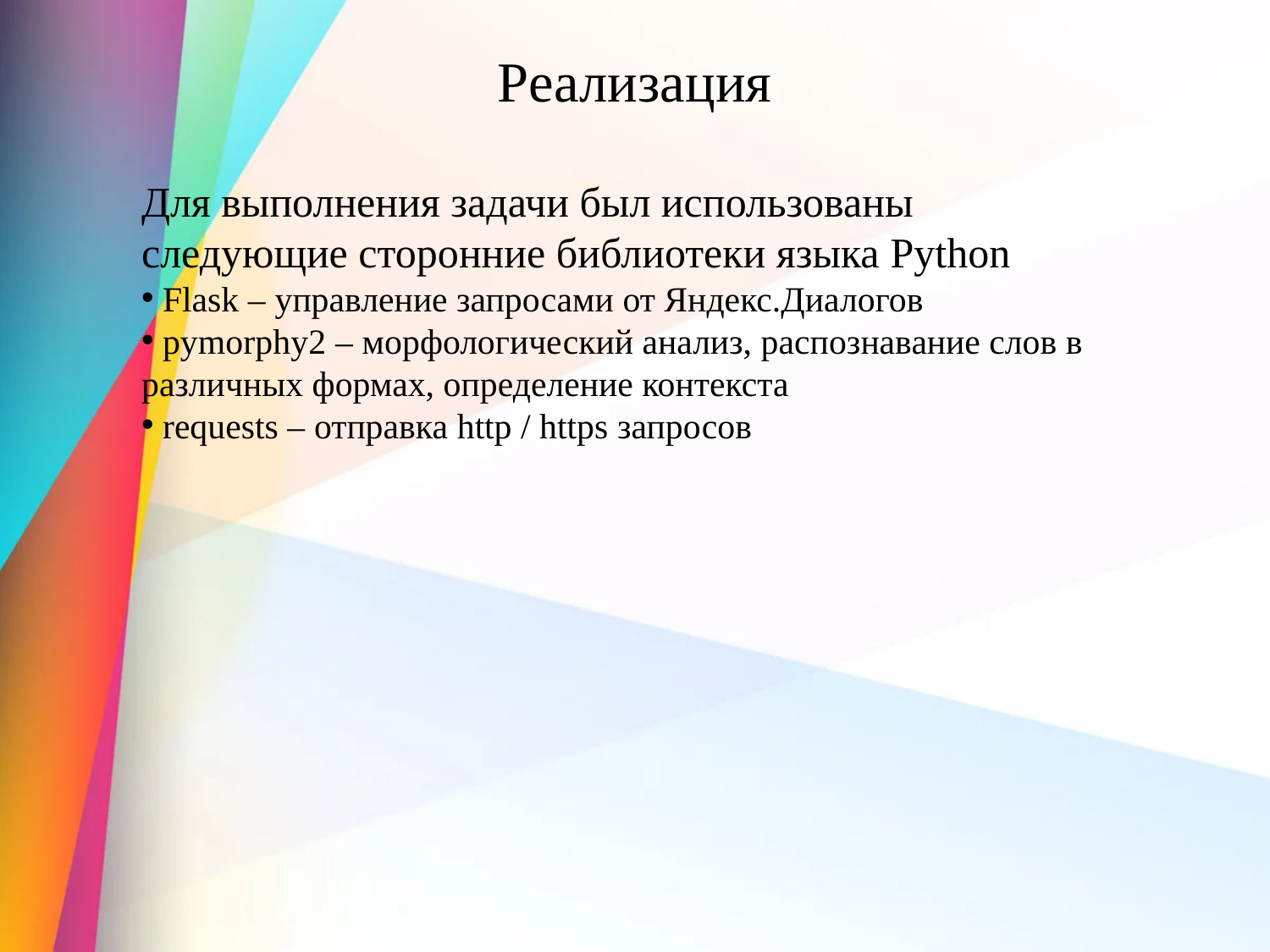

Реализация
Для выполнения задачи был использованы следующие сторонние библиотеки языка Python
 Flask – управление запросами от Яндекс.Диалогов
 pymorphy2 – морфологический анализ, распознавание слов в различных формах, определение контекста
 requests – отправка http / https запросов